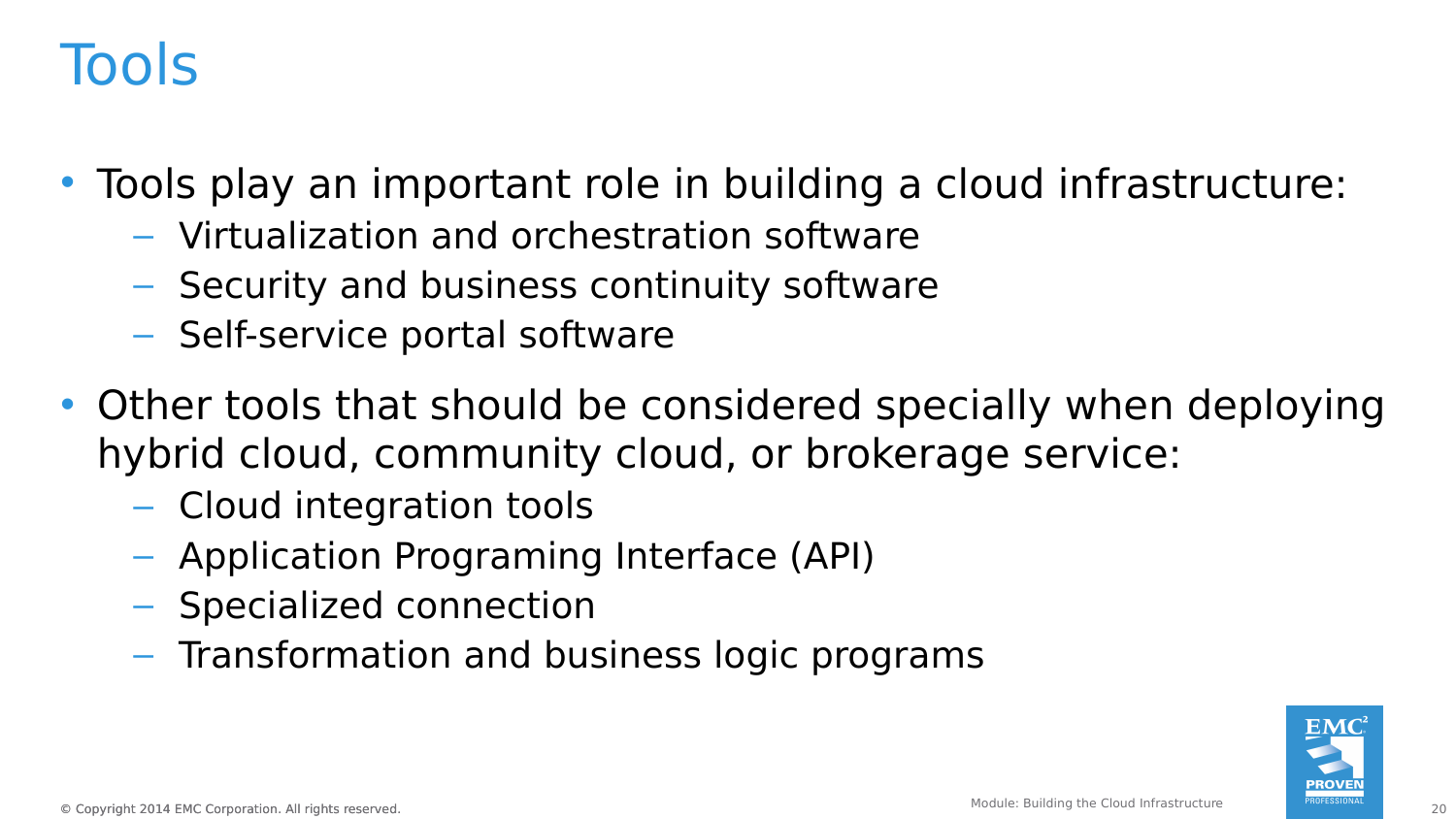

# Tools
Tools play an important role in building a cloud infrastructure:
Virtualization and orchestration software
Security and business continuity software
Self-service portal software
Other tools that should be considered specially when deploying hybrid cloud, community cloud, or brokerage service:
Cloud integration tools
Application Programing Interface (API)
Specialized connection
Transformation and business logic programs

Module: Building the Cloud Infrastructure